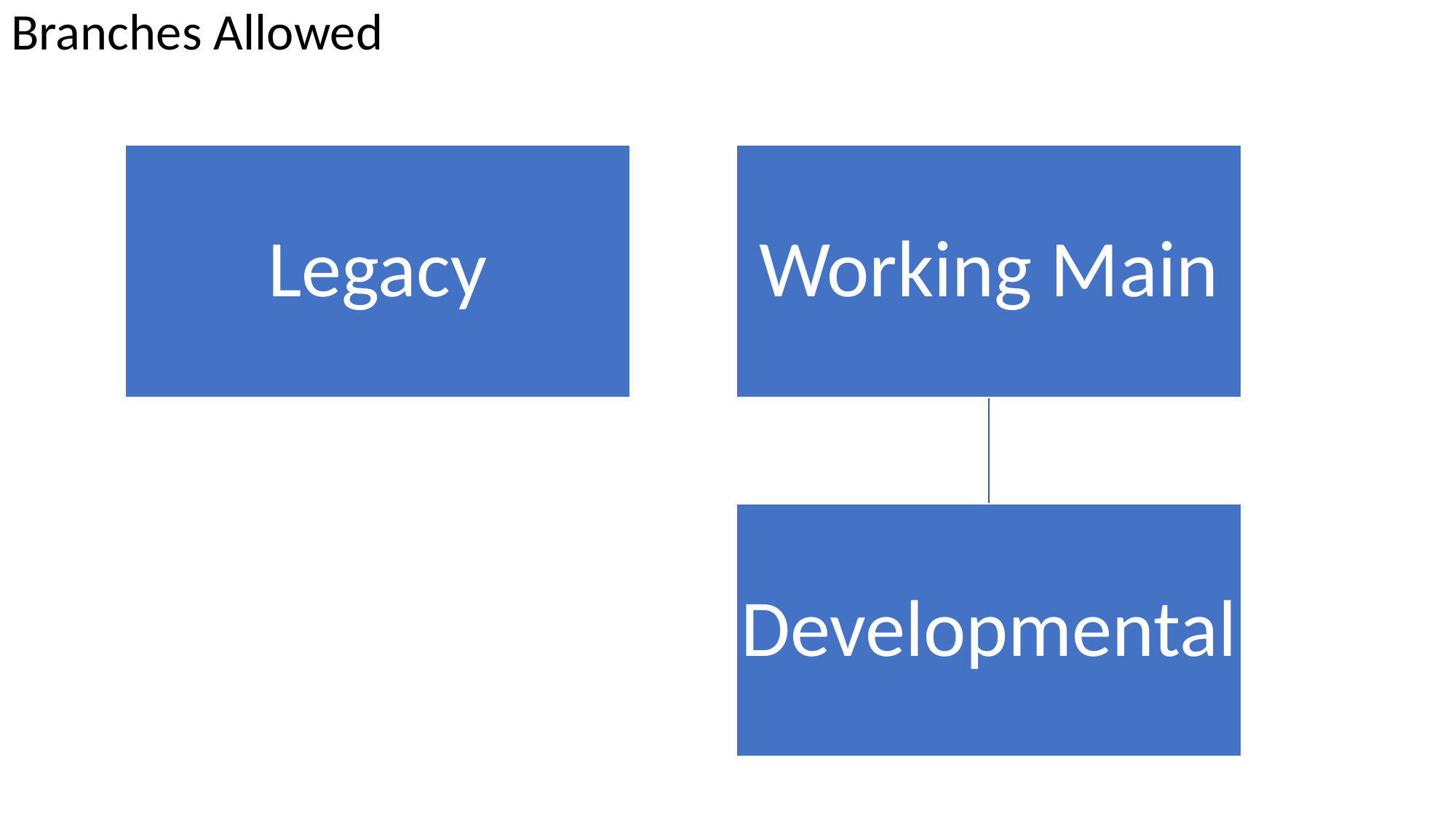

# Branches Allowed
Legacy
Working Main
Developmental